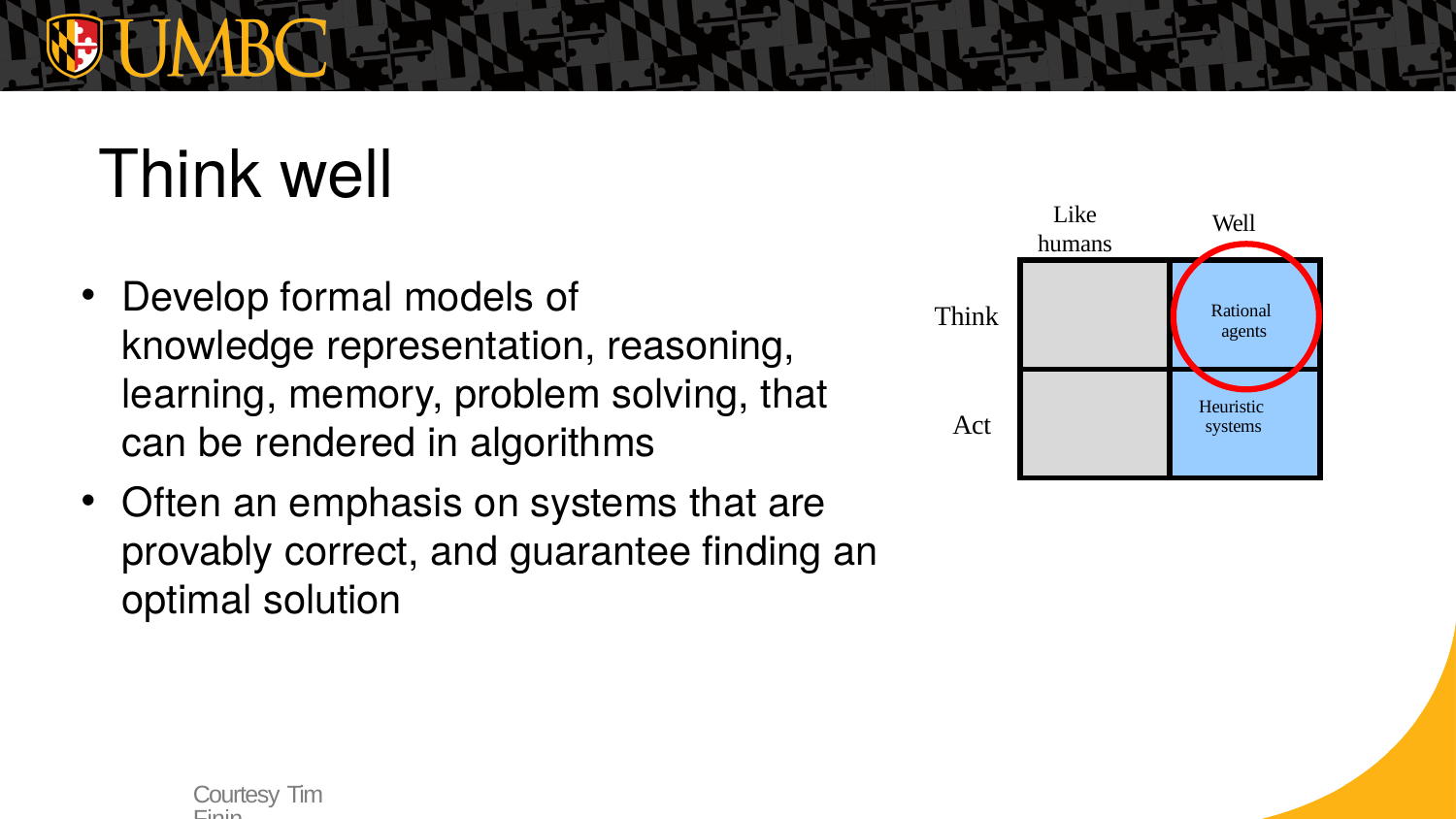

Think well
Like
humans
Well

|  | Rational agents |
| --- | --- |
|  | Heuristic systems |
Develop formal models of
knowledge representation, reasoning, learning, memory, problem solving, that can be rendered in algorithms
Often an emphasis on systems that are provably correct, and guarantee finding an optimal solution
Think
Act
Courtesy Tim Finin